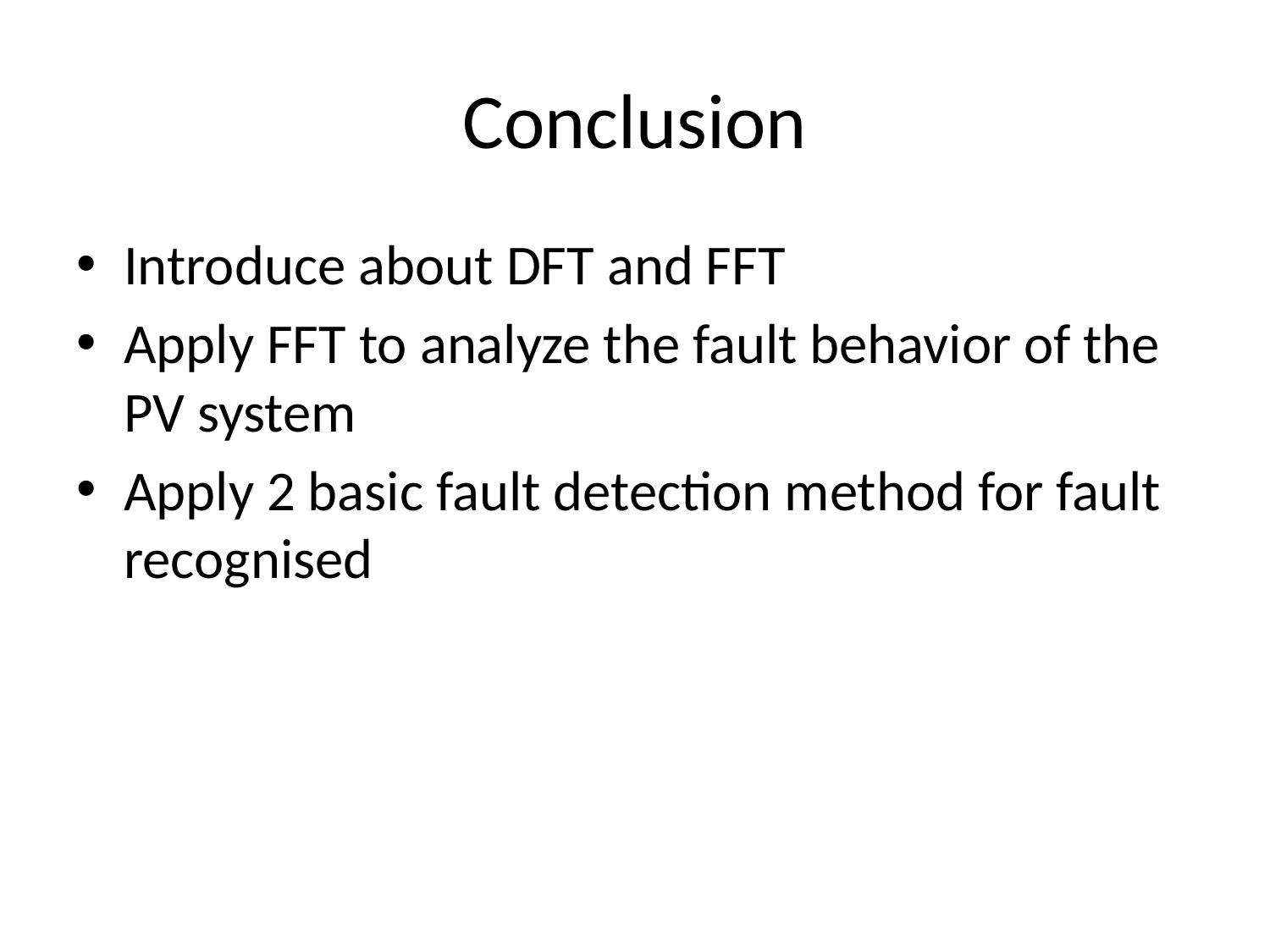

# Conclusion
Introduce about DFT and FFT
Apply FFT to analyze the fault behavior of the PV system
Apply 2 basic fault detection method for fault recognised